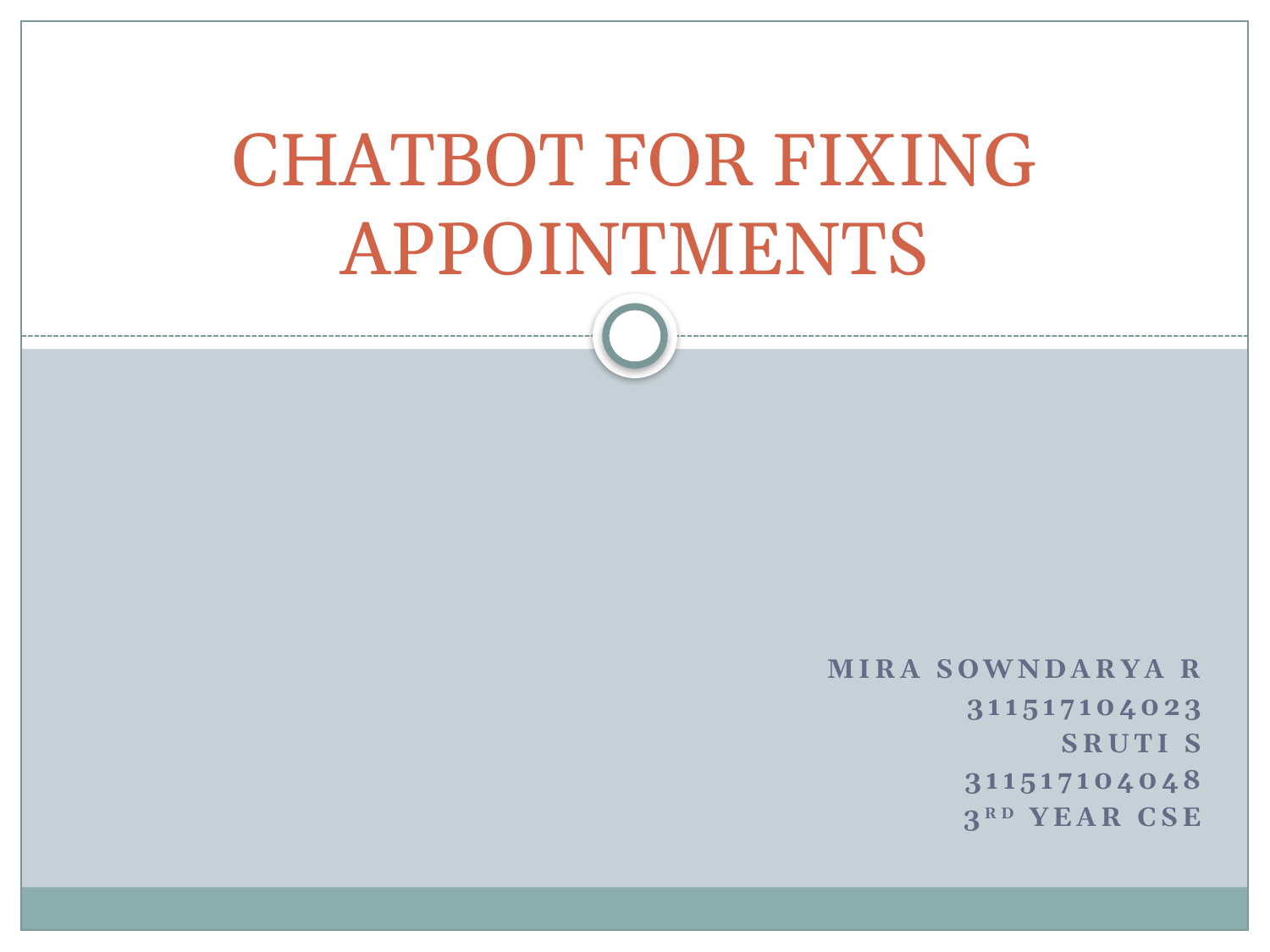

# CHATBOT FOR FIXING APPOINTMENTS
MIRA SOWNDARYA R
311517104023
SRUTI S
311517104048
3RD YEAR CSE